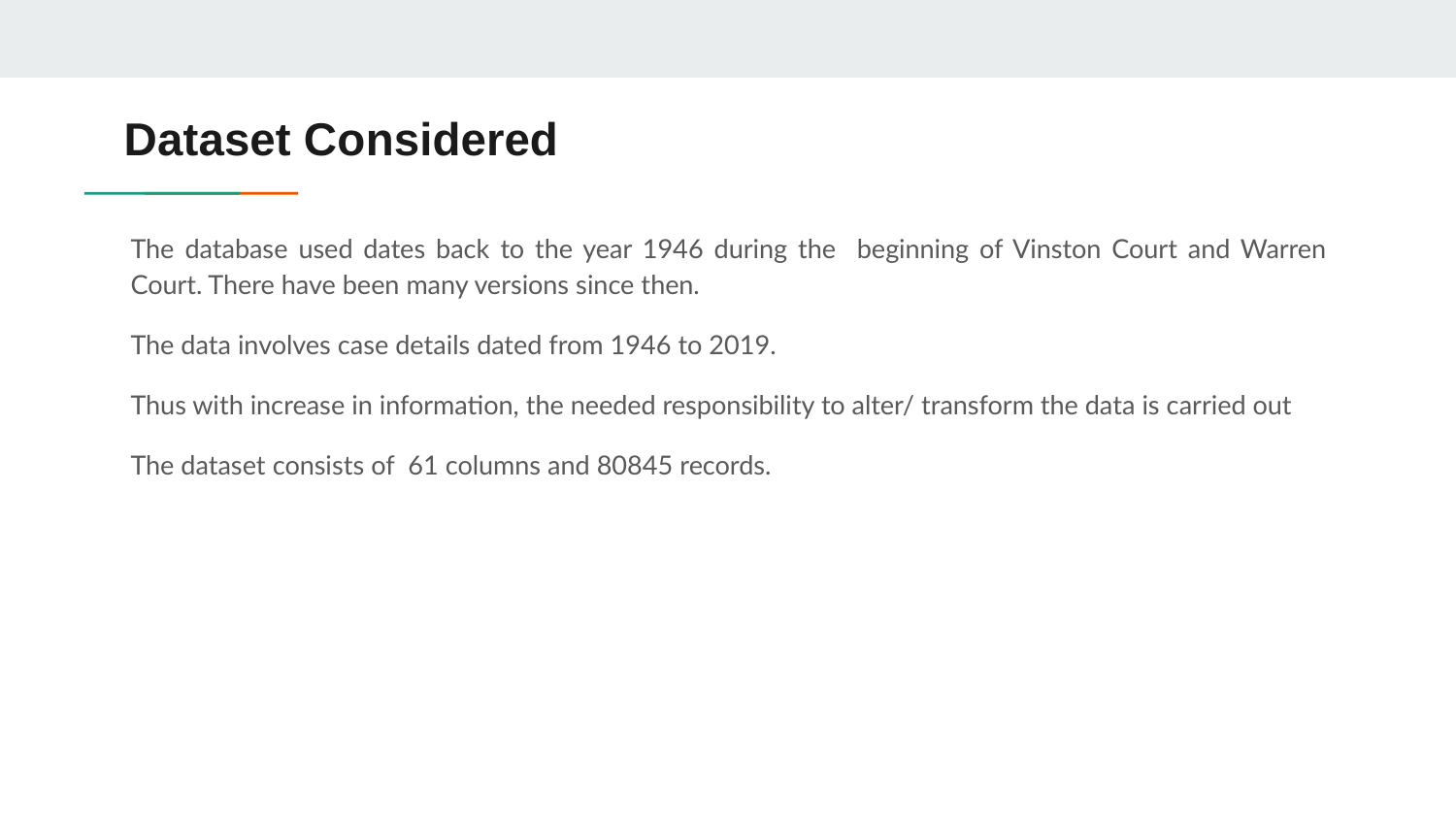

# Dataset Considered
The database used dates back to the year 1946 during the  beginning of Vinston Court and Warren Court. There have been many versions since then.
The data involves case details dated from 1946 to 2019.
Thus with increase in information, the needed responsibility to alter/ transform the data is carried out
The dataset consists of  61 columns and 80845 records.